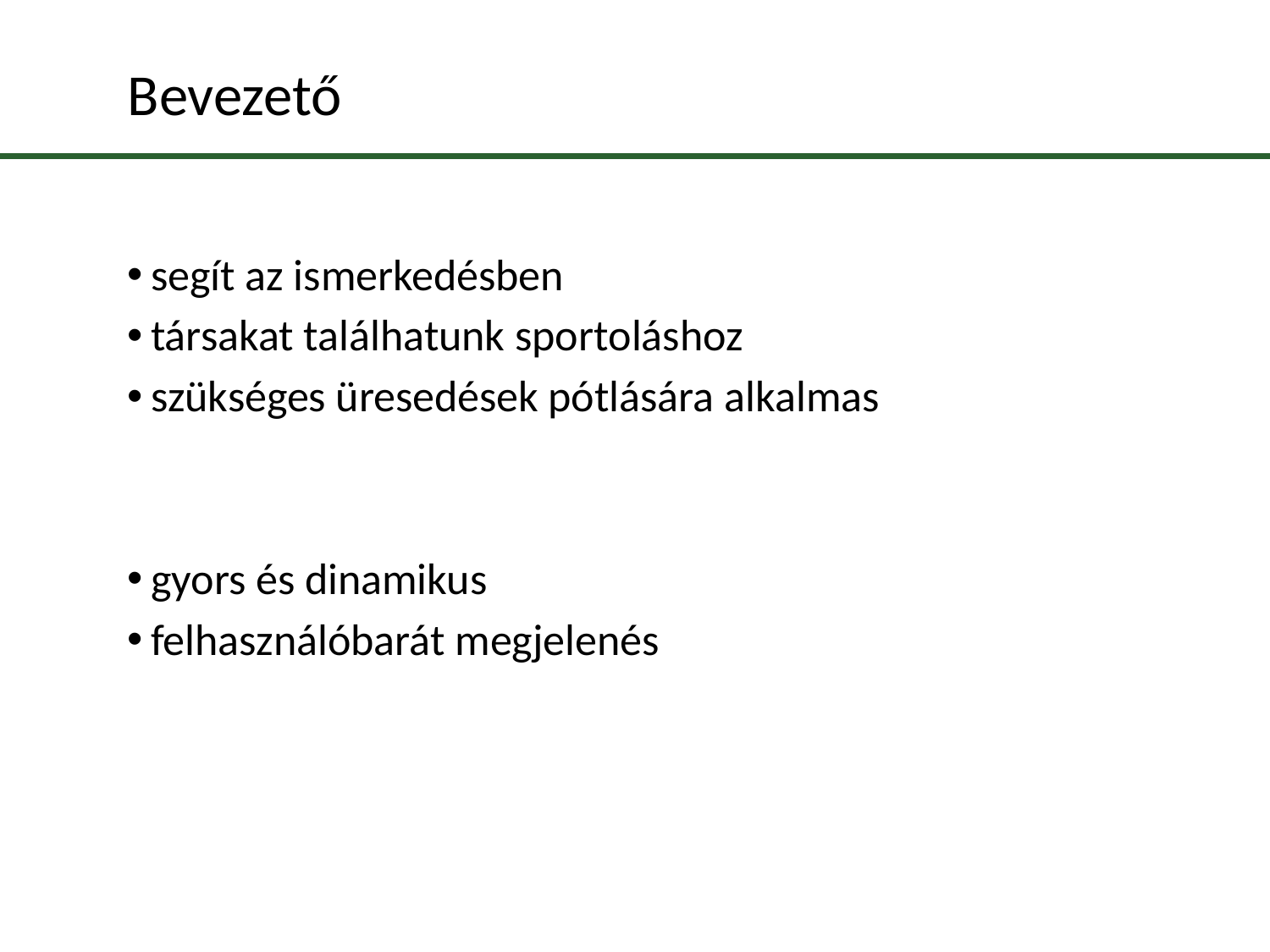

# Bevezető
segít az ismerkedésben
társakat találhatunk sportoláshoz
szükséges üresedések pótlására alkalmas

gyors és dinamikus
felhasználóbarát megjelenés